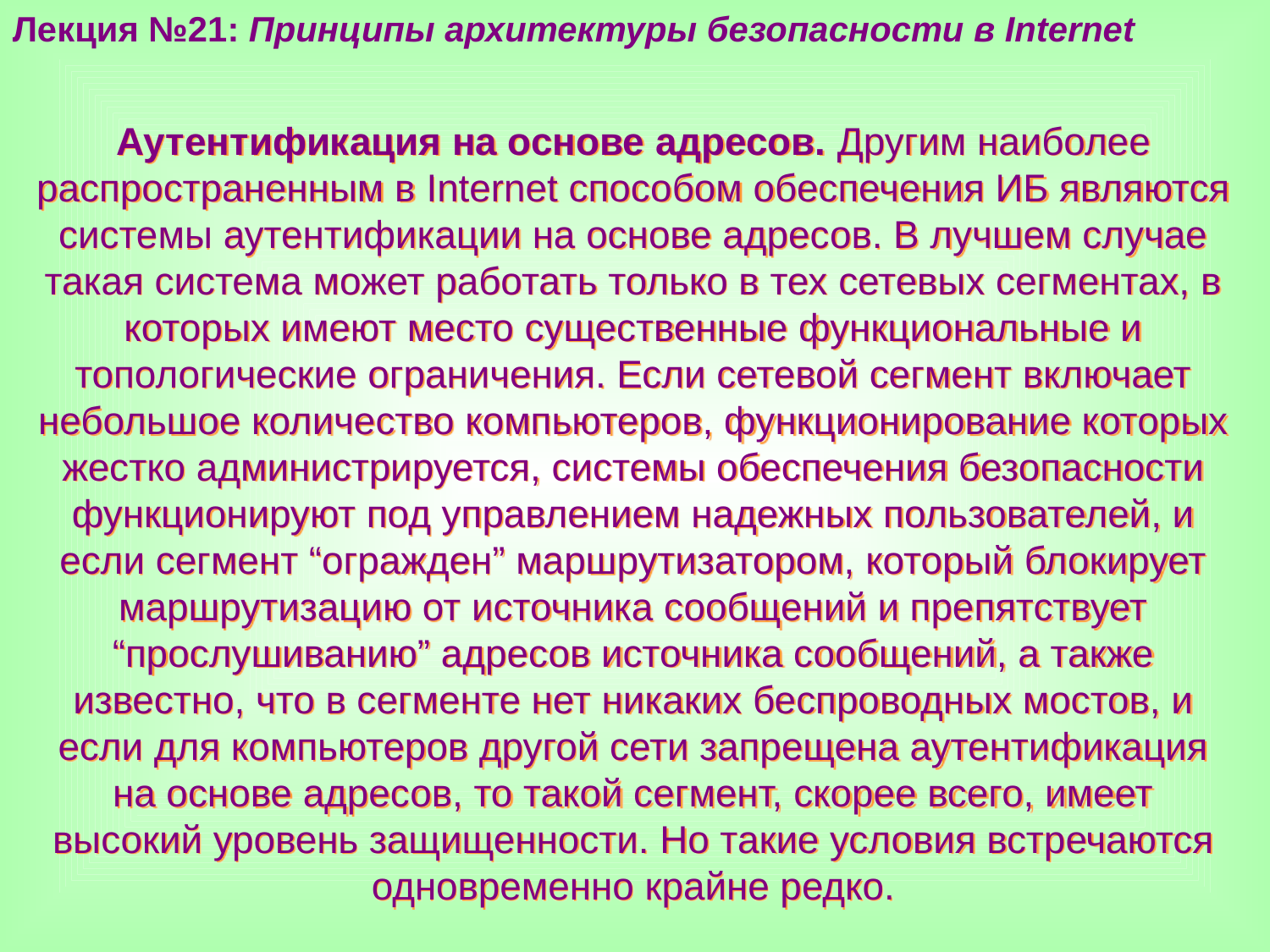

Лекция №21: Принципы архитектуры безопасности в Internet
Аутентификация на основе адресов. Другим наиболее распространенным в Internet способом обеспечения ИБ являются системы аутентификации на основе адресов. В лучшем случае такая система может работать только в тех сетевых сегментах, в которых имеют место существенные функциональные и топологические ограничения. Если сетевой сегмент включает небольшое количество компьютеров, функционирование которых жестко администрируется, системы обеспечения безопасности функционируют под управлением надежных пользователей, и если сегмент “огражден” маршрутизатором, который блокирует маршрутизацию от источника сообщений и препятствует “прослушиванию” адресов источника сообщений, а также известно, что в сегменте нет никаких беспроводных мостов, и если для компьютеров другой сети запрещена аутентификация на основе адресов, то такой сегмент, скорее всего, имеет высокий уровень защищенности. Но такие условия встречаются одновременно крайне редко.